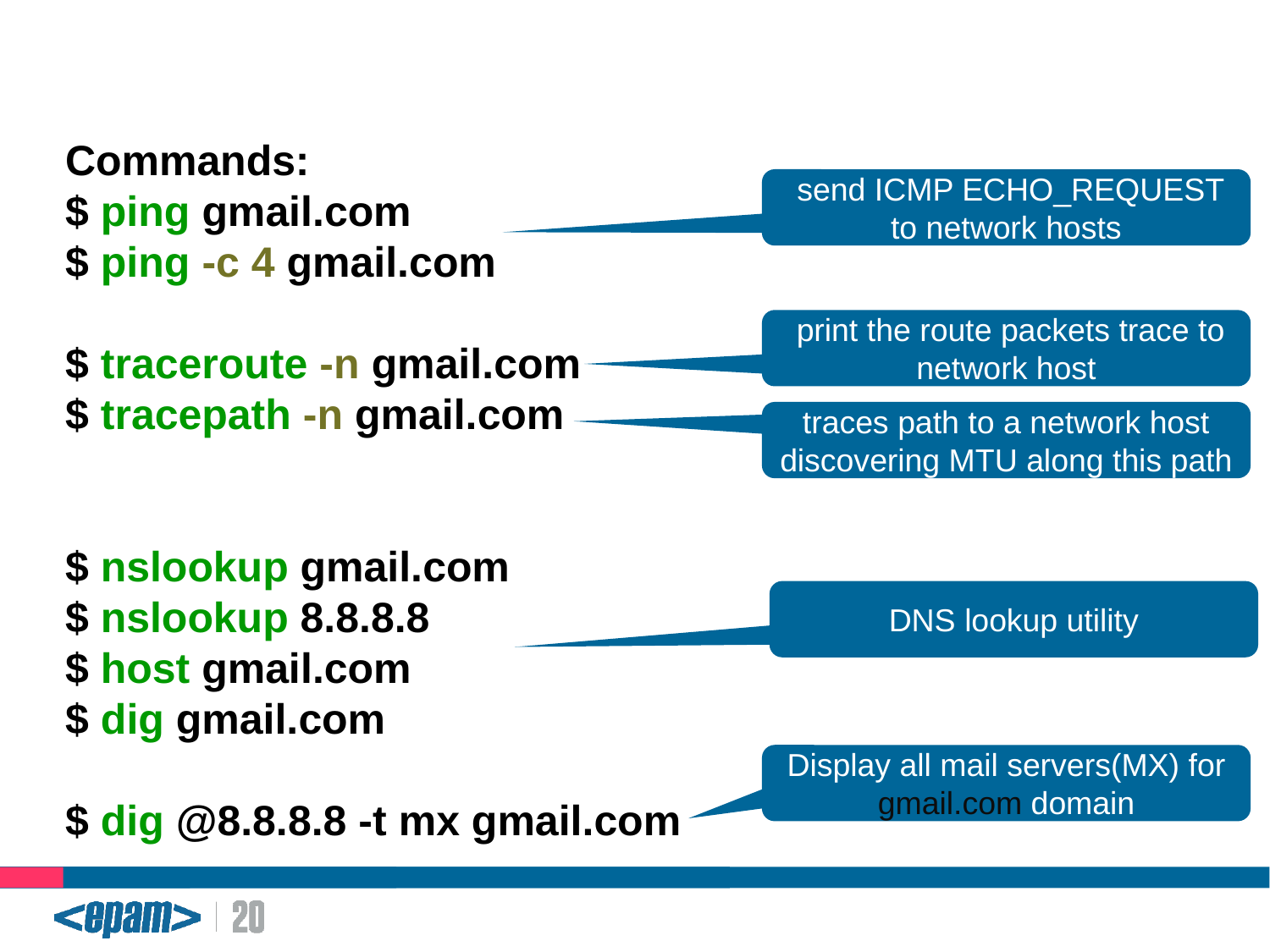

Network commands
Commands:
$ ping gmail.com
$ ping -c 4 gmail.com

$ traceroute -n gmail.com
$ tracepath -n gmail.com

$ nslookup gmail.com
$ nslookup 8.8.8.8
$ host gmail.com
$ dig gmail.com

$ dig @8.8.8.8 -t mx gmail.com

 send ICMP ECHO_REQUEST to network hosts
 print the route packets trace to network host
traces path to a network host discovering MTU along this path
DNS lookup utility
Display all mail servers(MX) for gmail.com domain